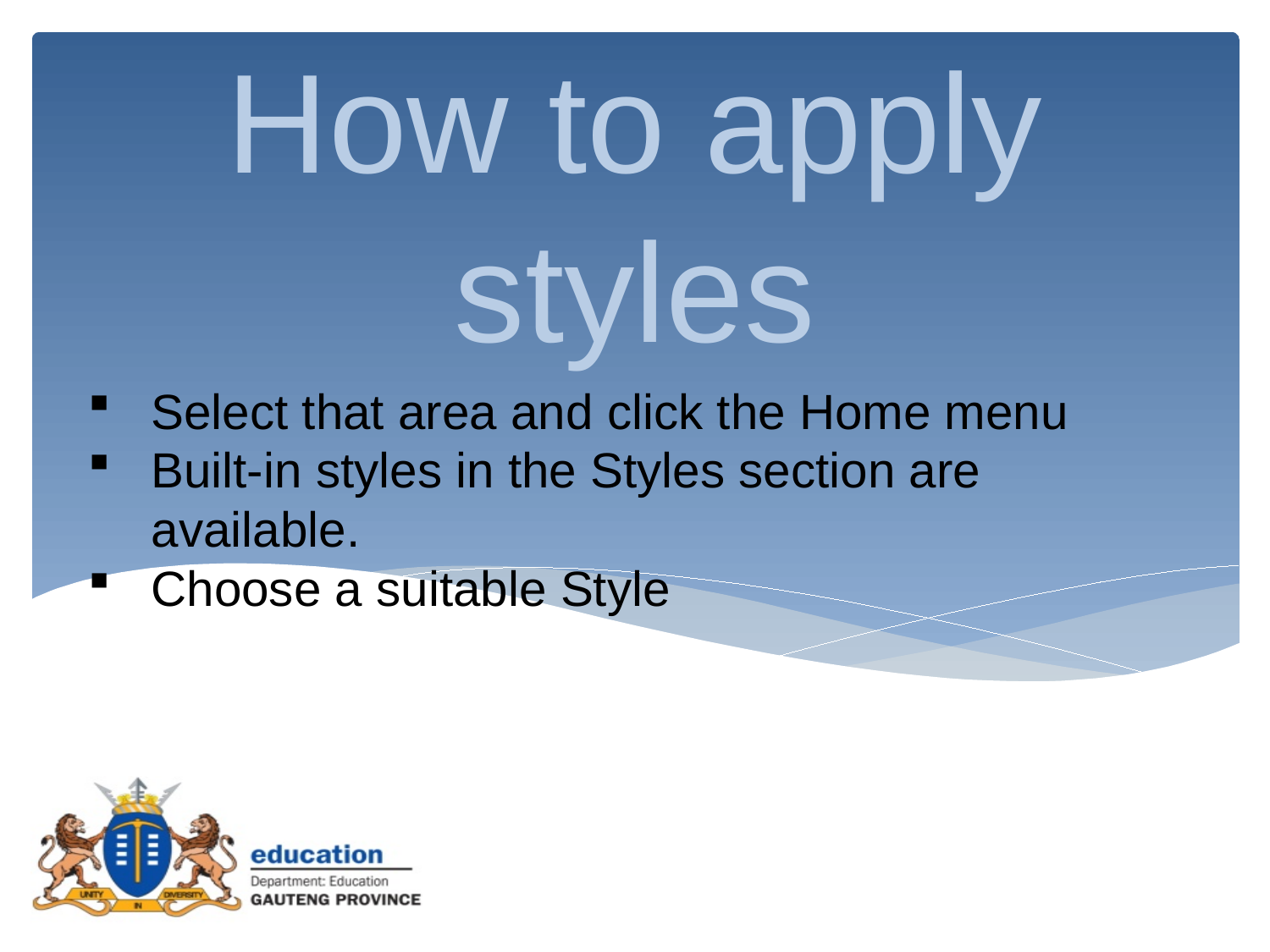

How to apply styles
#
Select that area and click the Home menu
Built-in styles in the Styles section are available.
Choose a suitable Style